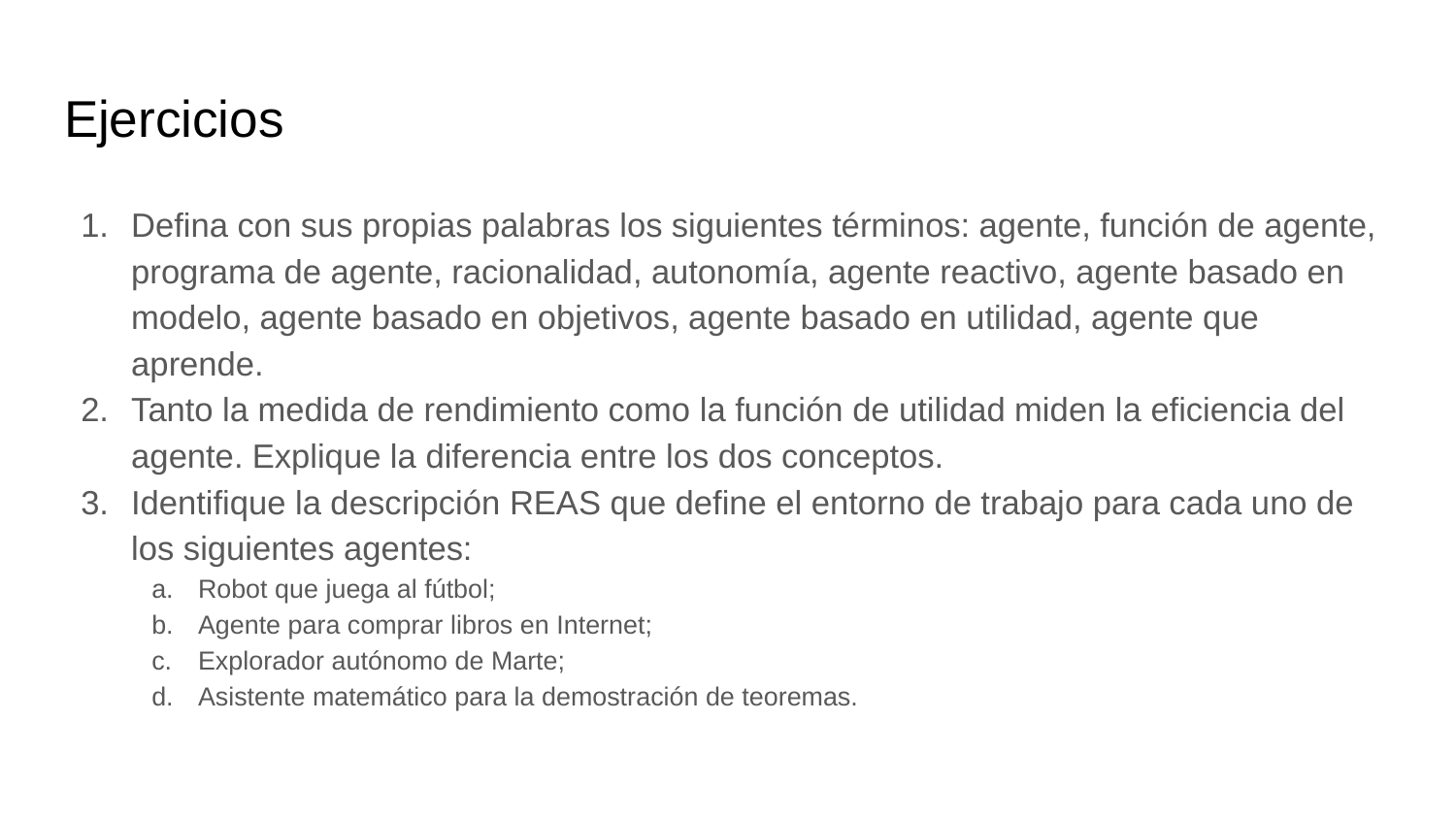

# Ejercicios
Defina con sus propias palabras los siguientes términos: agente, función de agente, programa de agente, racionalidad, autonomía, agente reactivo, agente basado en modelo, agente basado en objetivos, agente basado en utilidad, agente que aprende.
Tanto la medida de rendimiento como la función de utilidad miden la eficiencia del agente. Explique la diferencia entre los dos conceptos.
Identifique la descripción REAS que define el entorno de trabajo para cada uno de los siguientes agentes:
Robot que juega al fútbol;
Agente para comprar libros en Internet;
Explorador autónomo de Marte;
Asistente matemático para la demostración de teoremas.